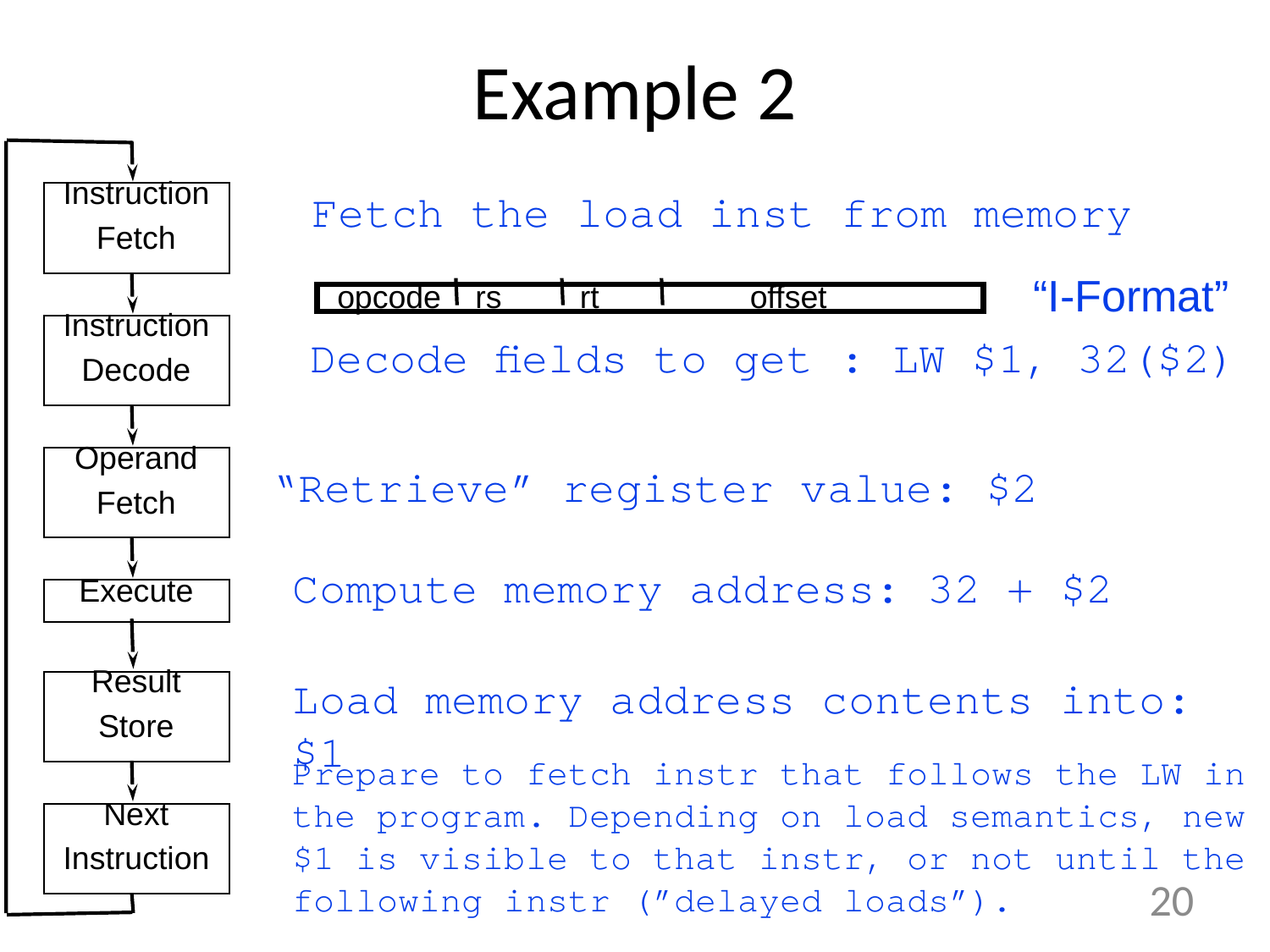

# Example 2

Instruction
Fetch

Instruction
Decode

Operand
Fetch

Execute

Result
Store

Next
Instruction

Fetch the load inst from memory
“I-Format”

opcode
rs
rt
offset

Decode fields to get : LW $1, 32($2)
“Retrieve” register value: $2
Compute memory address: 32 + $2
Load memory address contents into: $1
Prepare to fetch instr that follows the LW in the program. Depending on load semantics, new $1 is visible to that instr, or not until the following instr (”delayed loads”).
20